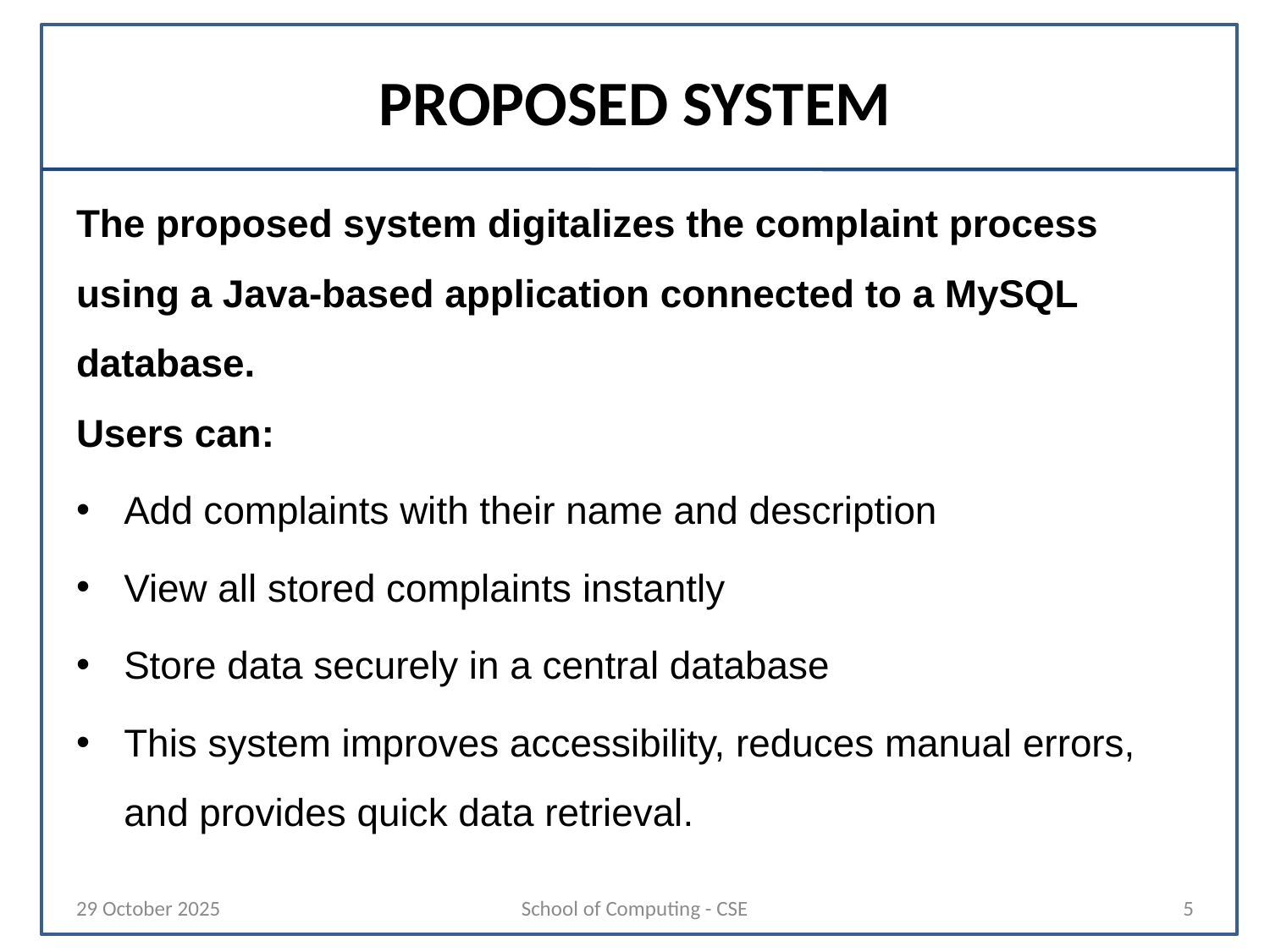

# PROPOSED SYSTEM
The proposed system digitalizes the complaint process using a Java-based application connected to a MySQL database.
Users can:
Add complaints with their name and description
View all stored complaints instantly
Store data securely in a central database
This system improves accessibility, reduces manual errors, and provides quick data retrieval.
29 October 2025
School of Computing - CSE
5